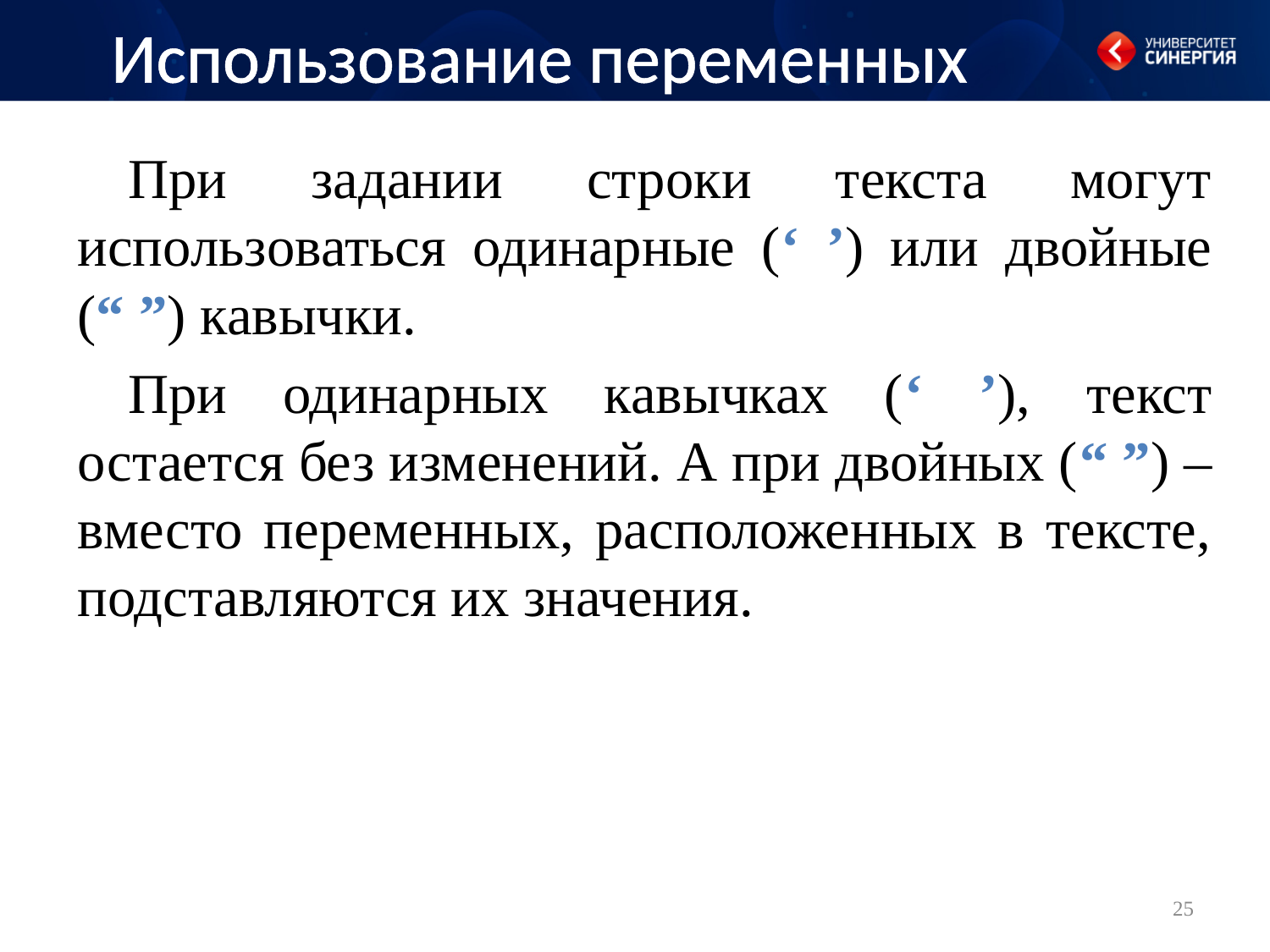

# Использование переменных
При задании строки текста могут использоваться одинарные (‘ ’) или двойные (“ ”) кавычки.
При одинарных кавычках (‘ ’), текст остается без изменений. А при двойных (“ ”) – вместо переменных, расположенных в тексте, подставляются их значения.
25